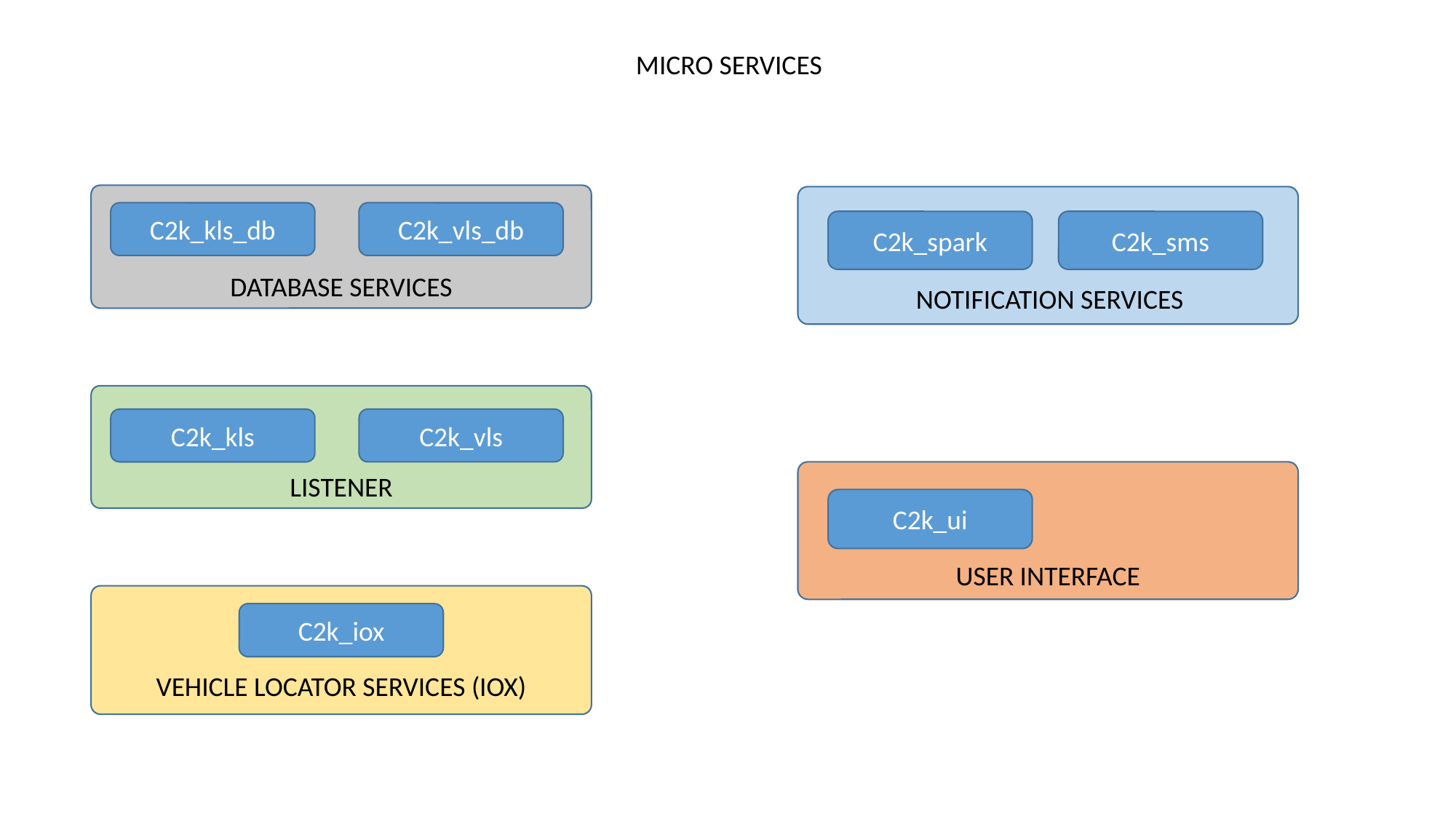

MICRO SERVICES

C2k_kls_db
C2k_vls_db
DATABASE SERVICES

C2k_sms
C2k_spark
NOTIFICATION SERVICES

C2k_vls
C2k_kls
LISTENER

C2k_ui
USER INTERFACE

C2k_iox
VEHICLE LOCATOR SERVICES (IOX)